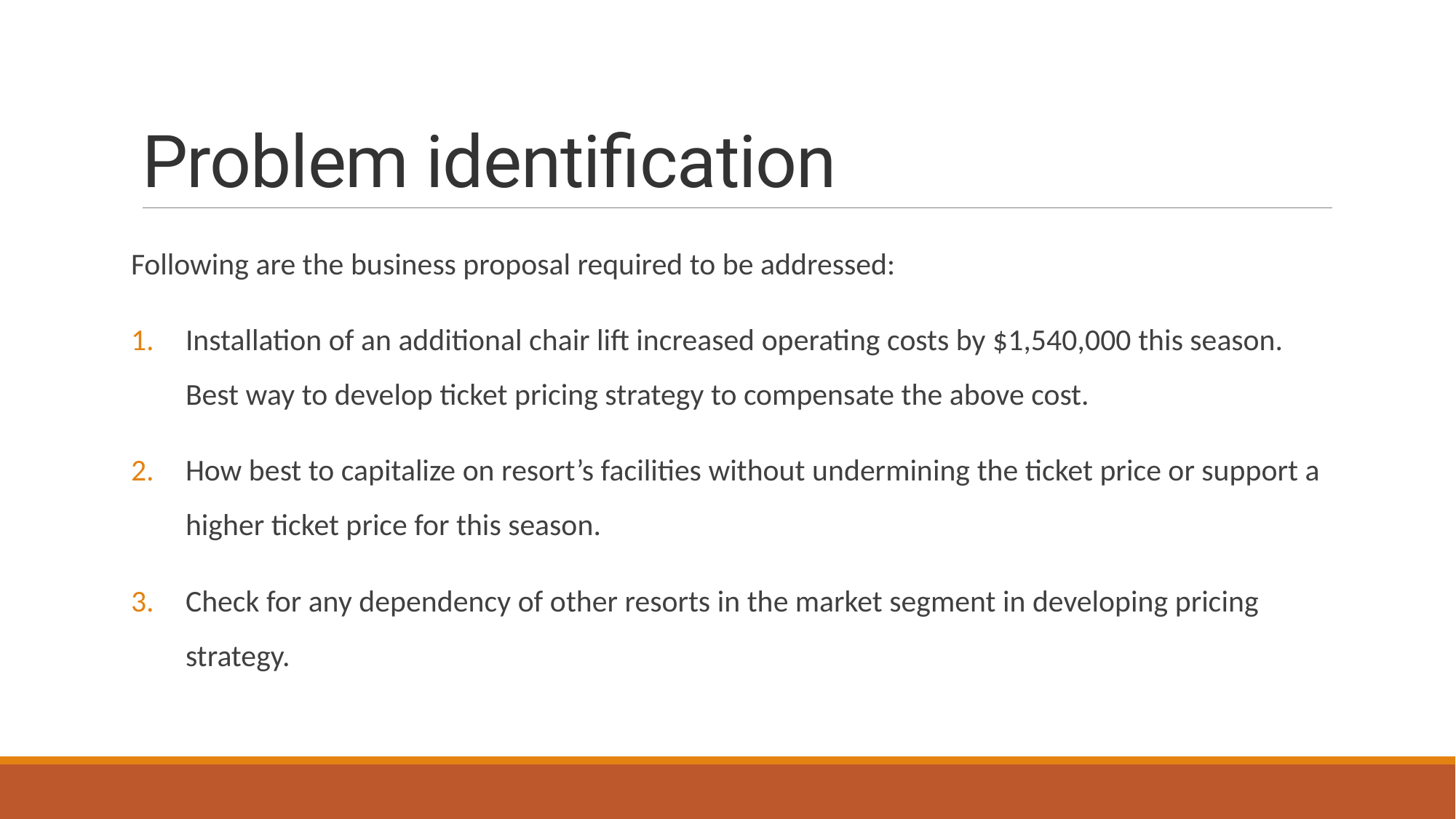

# Problem identification
Following are the business proposal required to be addressed:
Installation of an additional chair lift increased operating costs by $1,540,000 this season. Best way to develop ticket pricing strategy to compensate the above cost.
How best to capitalize on resort’s facilities without undermining the ticket price or support a higher ticket price for this season.
Check for any dependency of other resorts in the market segment in developing pricing strategy.